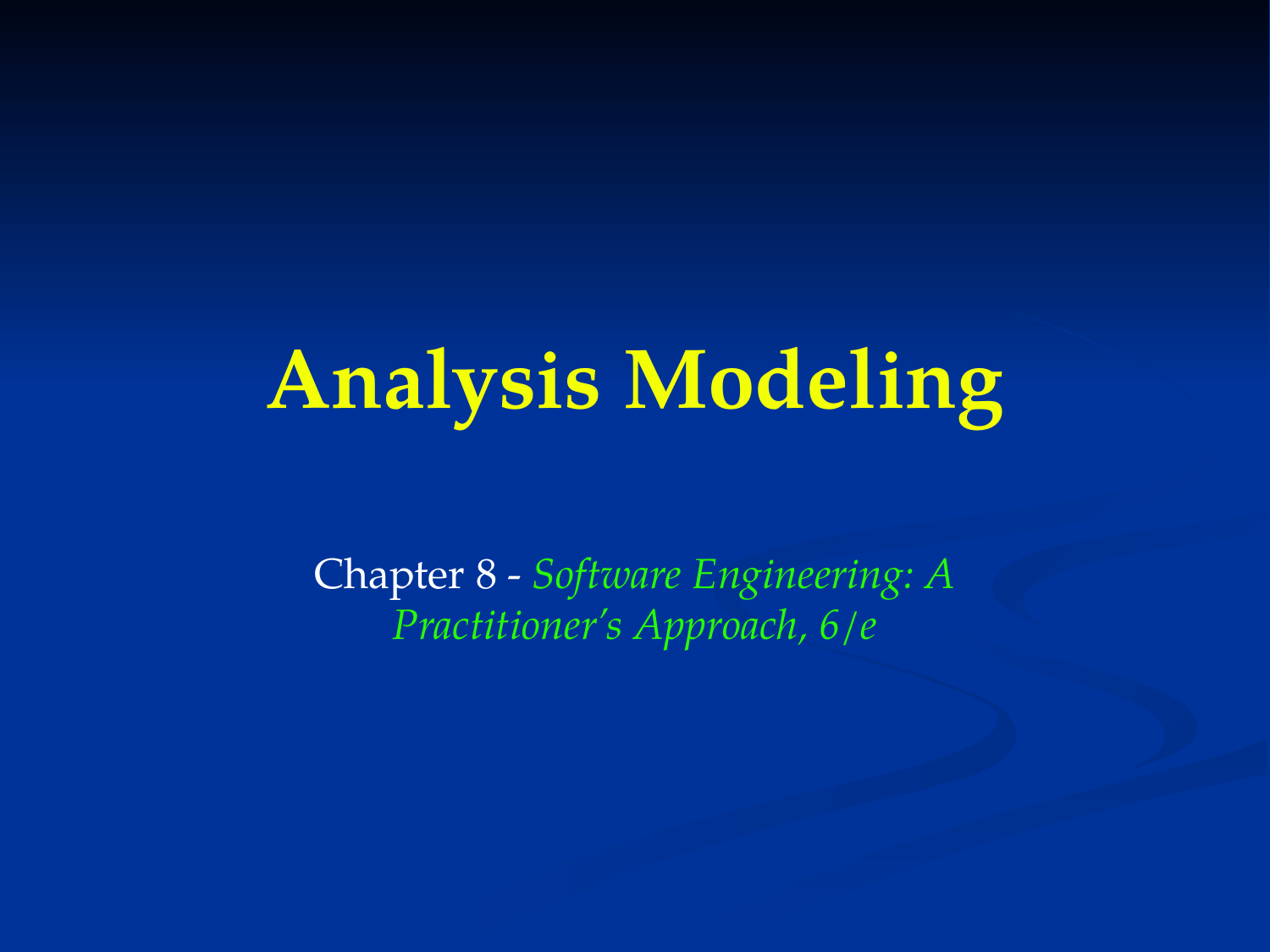

# Analysis Modeling
Chapter 8 - Software Engineering: A Practitioner’s Approach, 6/e